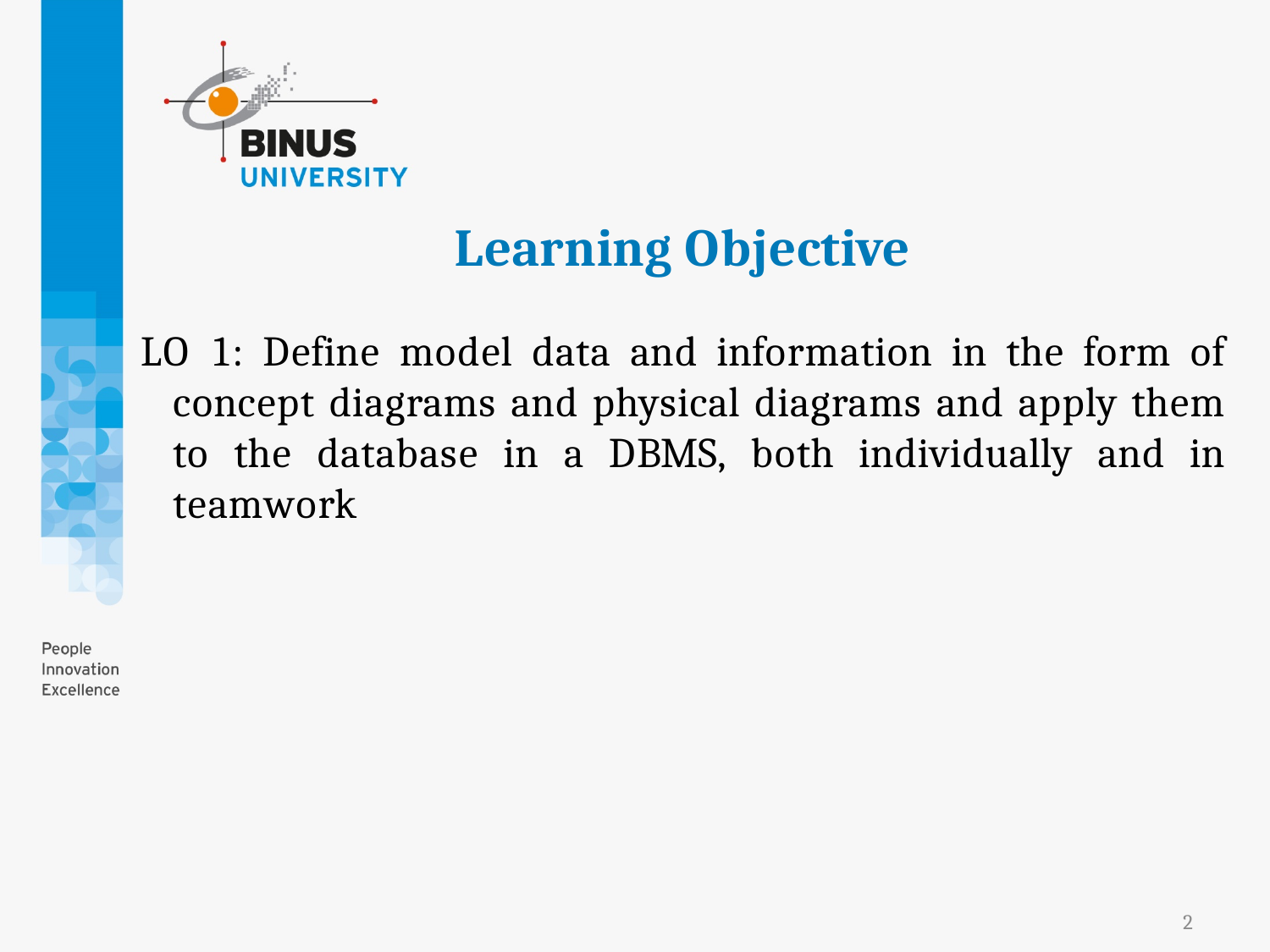

# Learning Objective
LO 1: Define model data and information in the form of concept diagrams and physical diagrams and apply them to the database in a DBMS, both individually and in teamwork
2